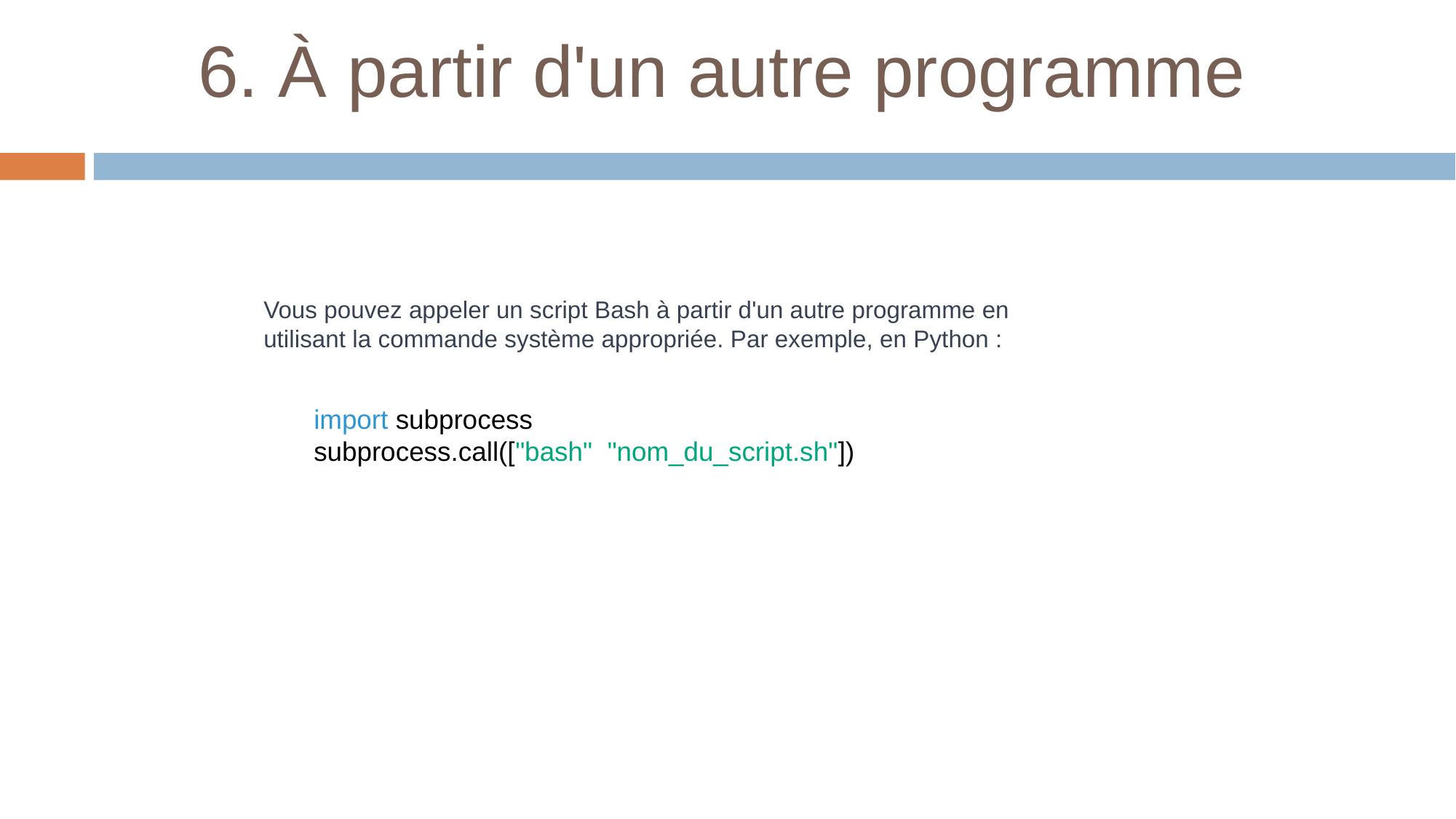

# 6. À partir d'un autre programme
Vous pouvez appeler un script Bash à partir d'un autre programme en utilisant la commande système appropriée. Par exemple, en Python :
import subprocess
subprocess.call(["bash", "nom_du_script.sh"]))